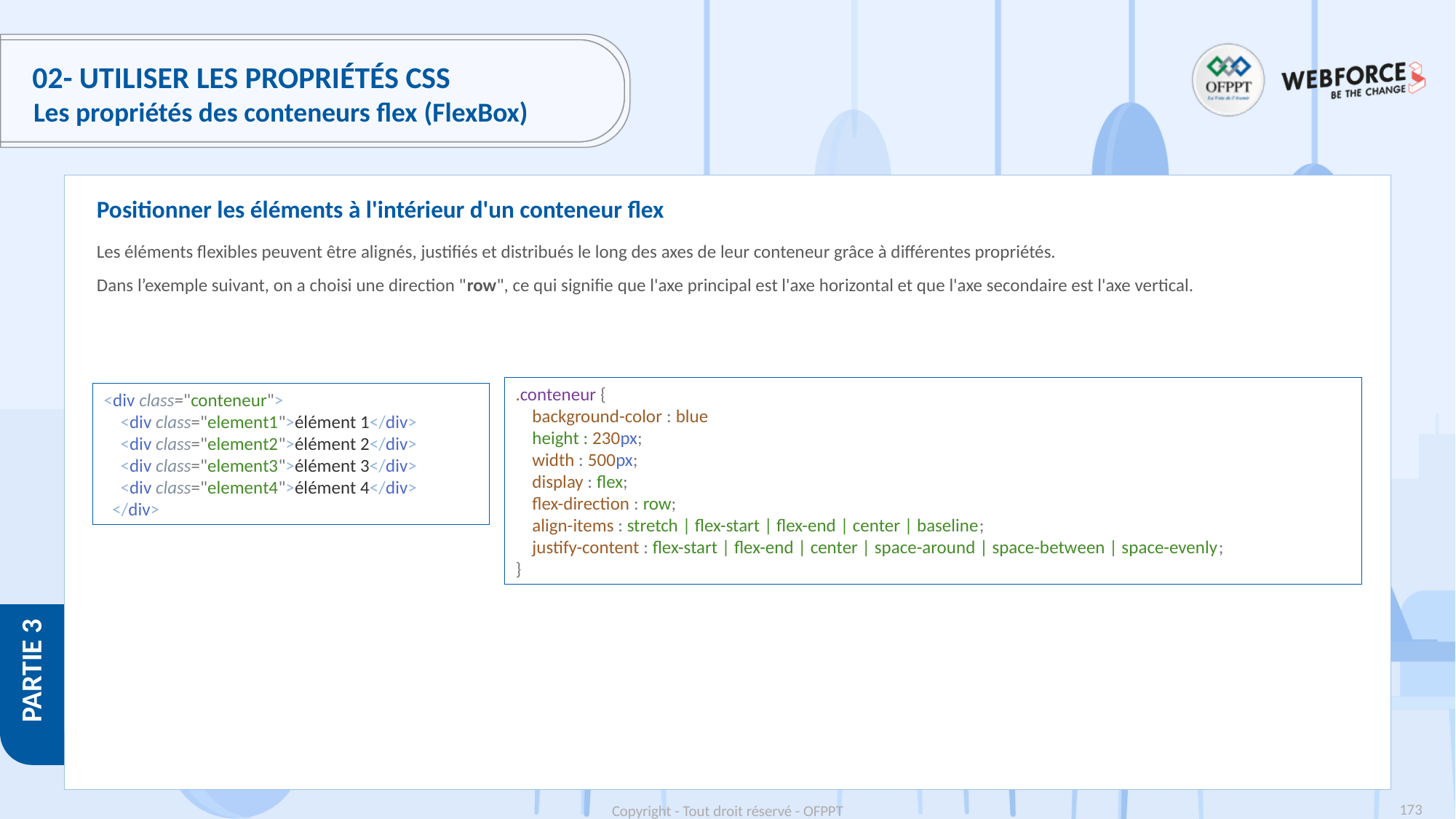

# 02- Utiliser les propriétés CSS
Les propriétés des conteneurs flex (FlexBox)
Positionner les éléments à l'intérieur d'un conteneur flex

Les éléments flexibles peuvent être alignés, justifiés et distribués le long des axes de leur conteneur grâce à différentes propriétés.
Dans l’exemple suivant, on a choisi une direction "row", ce qui signifie que l'axe principal est l'axe horizontal et que l'axe secondaire est l'axe vertical.

.conteneur {
    background-color : blue
    height : 230px;
    width : 500px;
    display : flex;
    flex-direction : row;
    align-items : stretch | flex-start | flex-end | center | baseline;
    justify-content : flex-start | flex-end | center | space-around | space-between | space-evenly;
}
<div class="conteneur">
    <div class="element1">élément 1</div>
    <div class="element2">élément 2</div>
    <div class="element3">élément 3</div>
    <div class="element4">élément 4</div>
  </div>